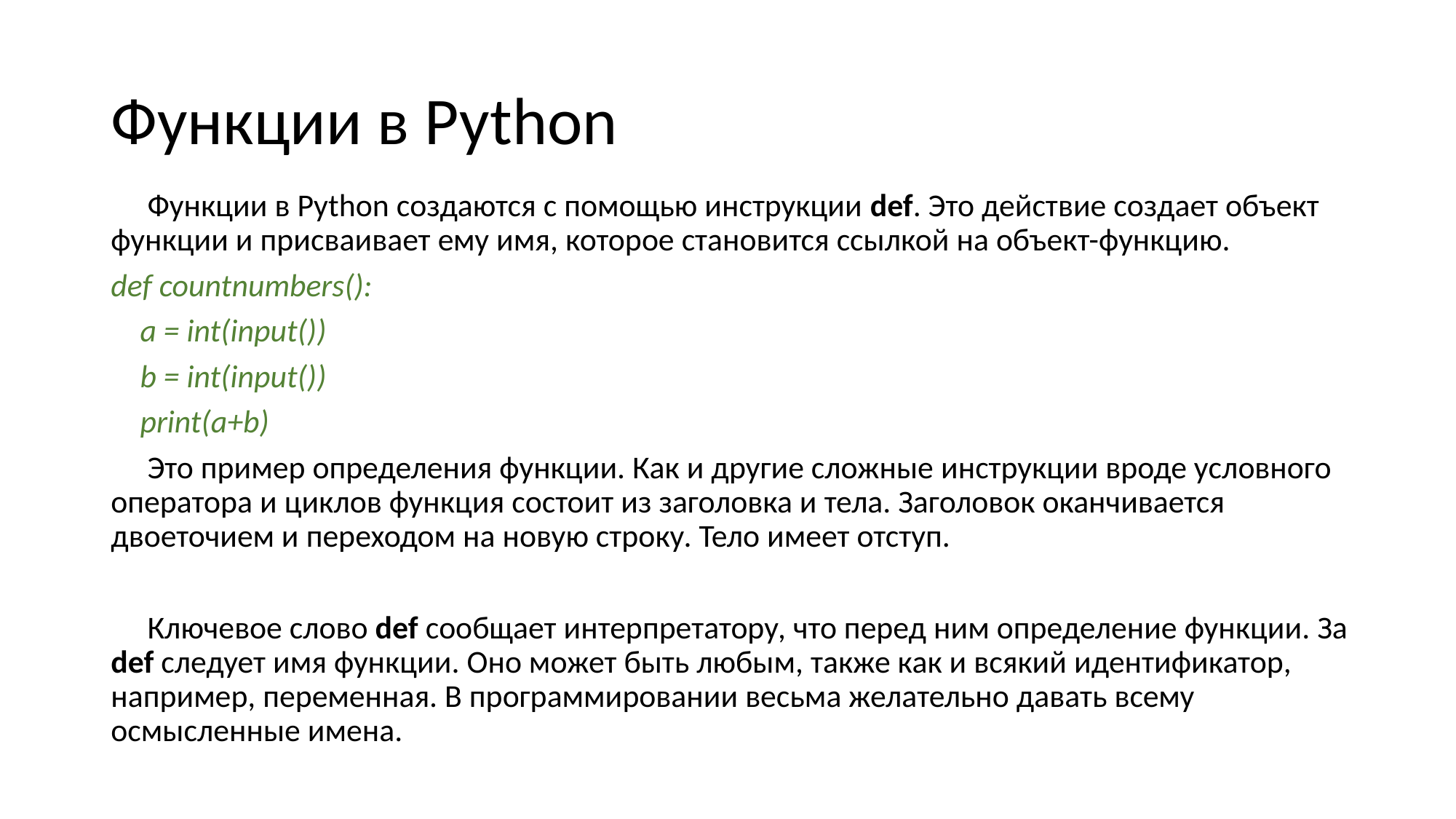

# Функции в Python
     Функции в Python создаются с помощью инструкции def. Это действие создает объект функции и присваивает ему имя, которое становится ссылкой на объект-функцию.
def countnumbers():
    a = int(input())
    b = int(input())
    print(a+b)
     Это пример определения функции. Как и другие сложные инструкции вроде условного оператора и циклов функция состоит из заголовка и тела. Заголовок оканчивается двоеточием и переходом на новую строку. Тело имеет отступ.

     Ключевое слово def сообщает интерпретатору, что перед ним определение функции. За def следует имя функции. Оно может быть любым, также как и всякий идентификатор, например, переменная. В программировании весьма желательно давать всему осмысленные имена.